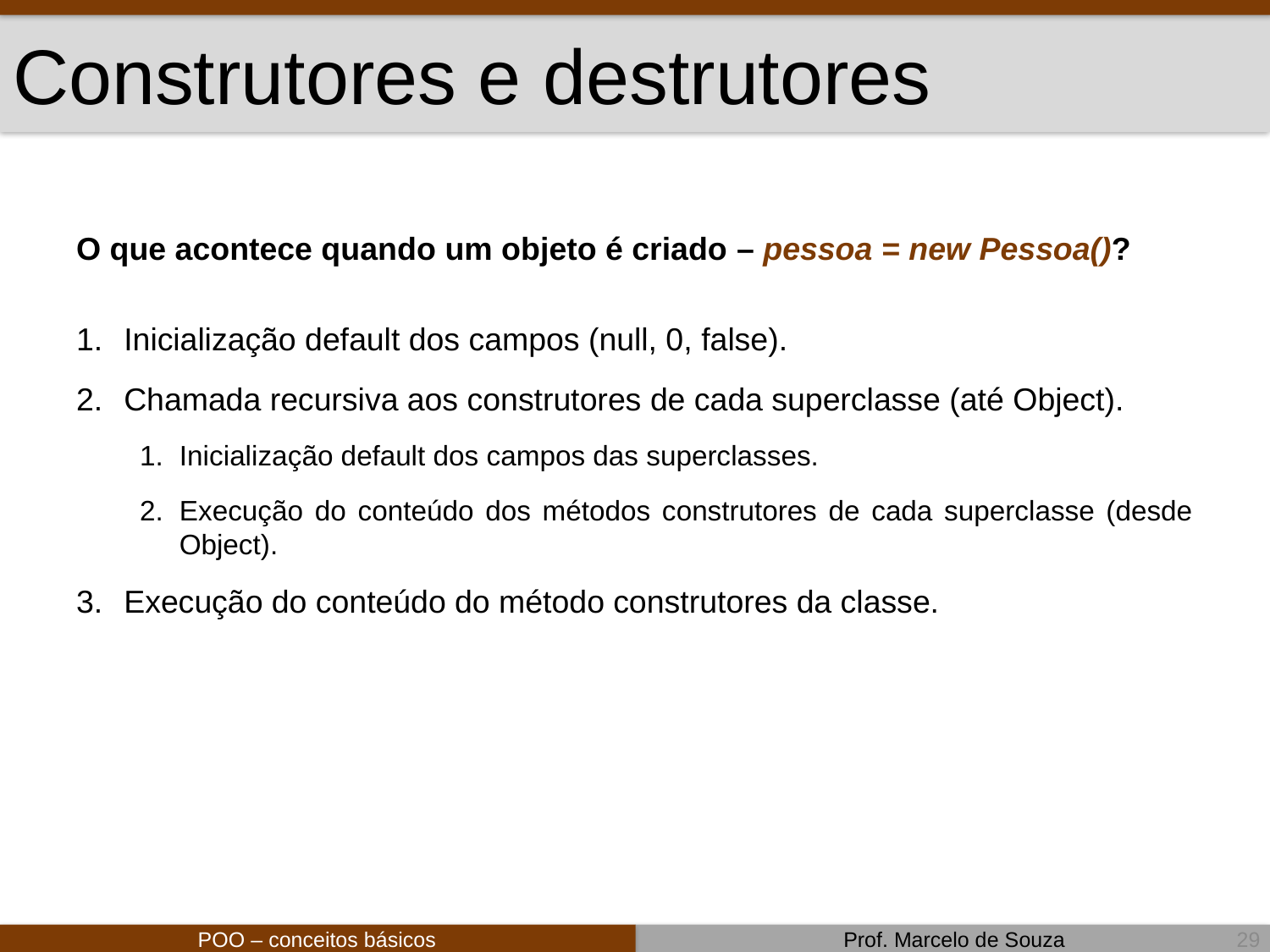

# Construtores e destrutores
O que acontece quando um objeto é criado – pessoa = new Pessoa()?

Inicialização default dos campos (null, 0, false).
Chamada recursiva aos construtores de cada superclasse (até Object).
Inicialização default dos campos das superclasses.
Execução do conteúdo dos métodos construtores de cada superclasse (desde Object).
Execução do conteúdo do método construtores da classe.
29